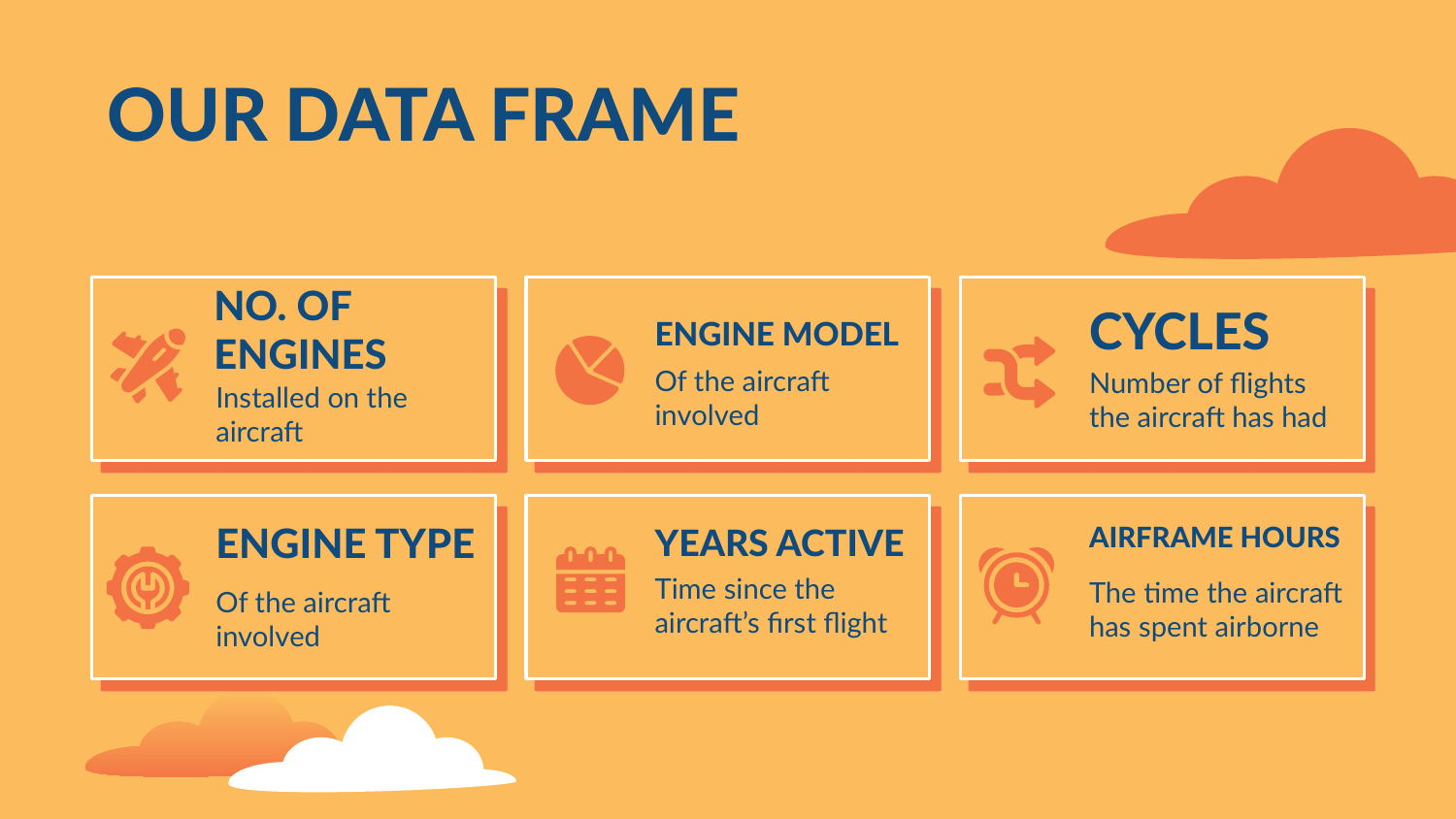

OUR DATA FRAME

# NO. OF ENGINES
CYCLES
ENGINE MODEL

Of the aircraft involved
Number of flights the aircraft has had
Installed on the aircraft

AIRFRAME HOURS
ENGINE TYPE
YEARS ACTIVE

Time since the aircraft’s first flight
The time the aircraft has spent airborne
Of the aircraft involved